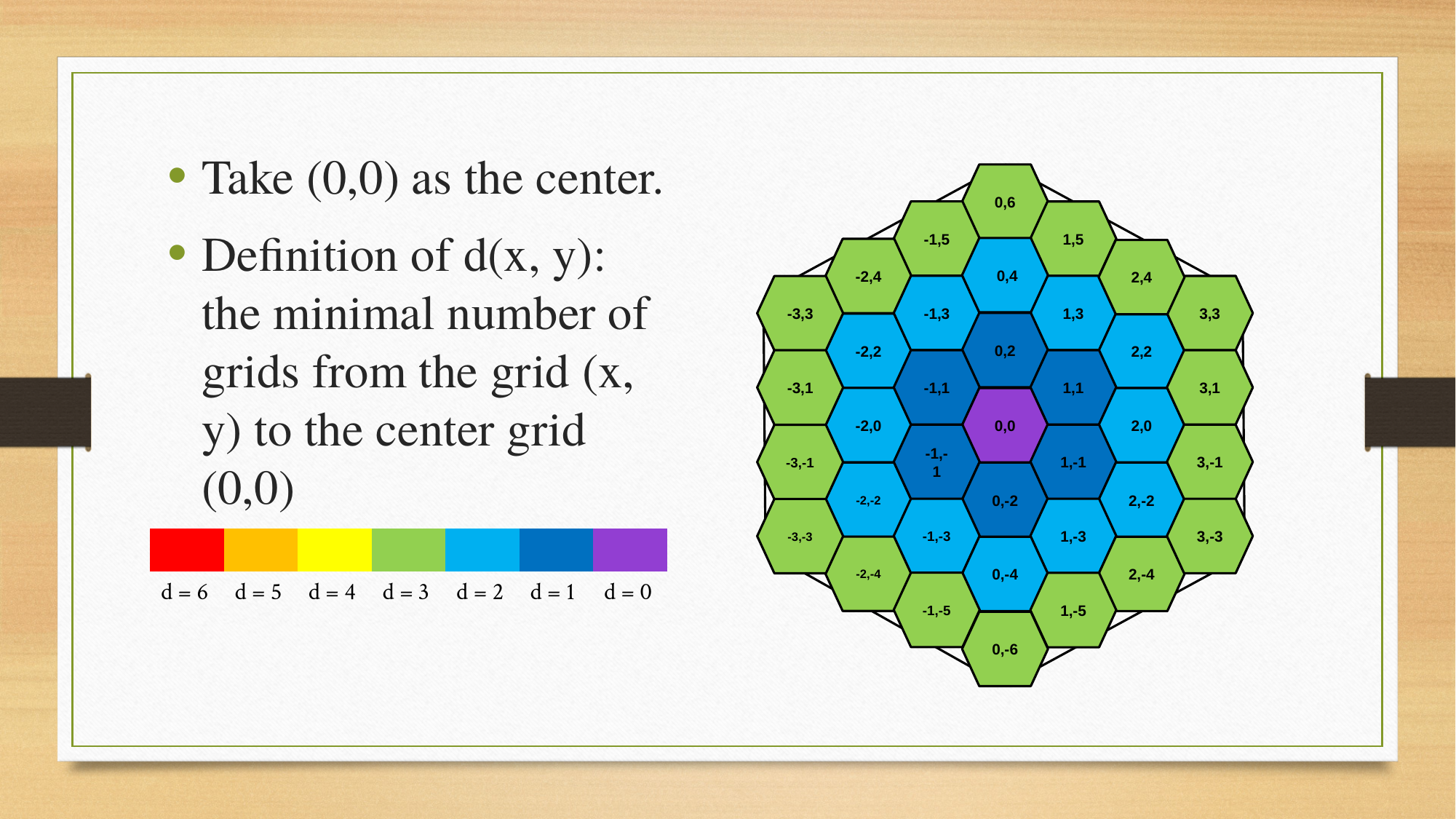

Take (0,0) as the center.
Definition of d(x, y): the minimal number of grids from the grid (x, y) to the center grid (0,0)
0,6
-1,5
1,5
 0,4
-2,4
2,4
-1,3
1,3
3,3
-3,3
0,2
-2,2
2,2
-1,1
1,1
3,1
-3,1
-2,0
0,0
2,0
-1,-1
1,-1
3,-1
-3,-1
-2,-2
0,-2
2,-2
-1,-3
1,-3
3,-3
-3,-3
-2,-4
0,-4
2,-4
-1,-5
1,-5
0,-6
|  |  |  |  |  |  |  |
| --- | --- | --- | --- | --- | --- | --- |
| d = 6 | d = 5 | d = 4 | d = 3 | d = 2 | d = 1 | d = 0 |